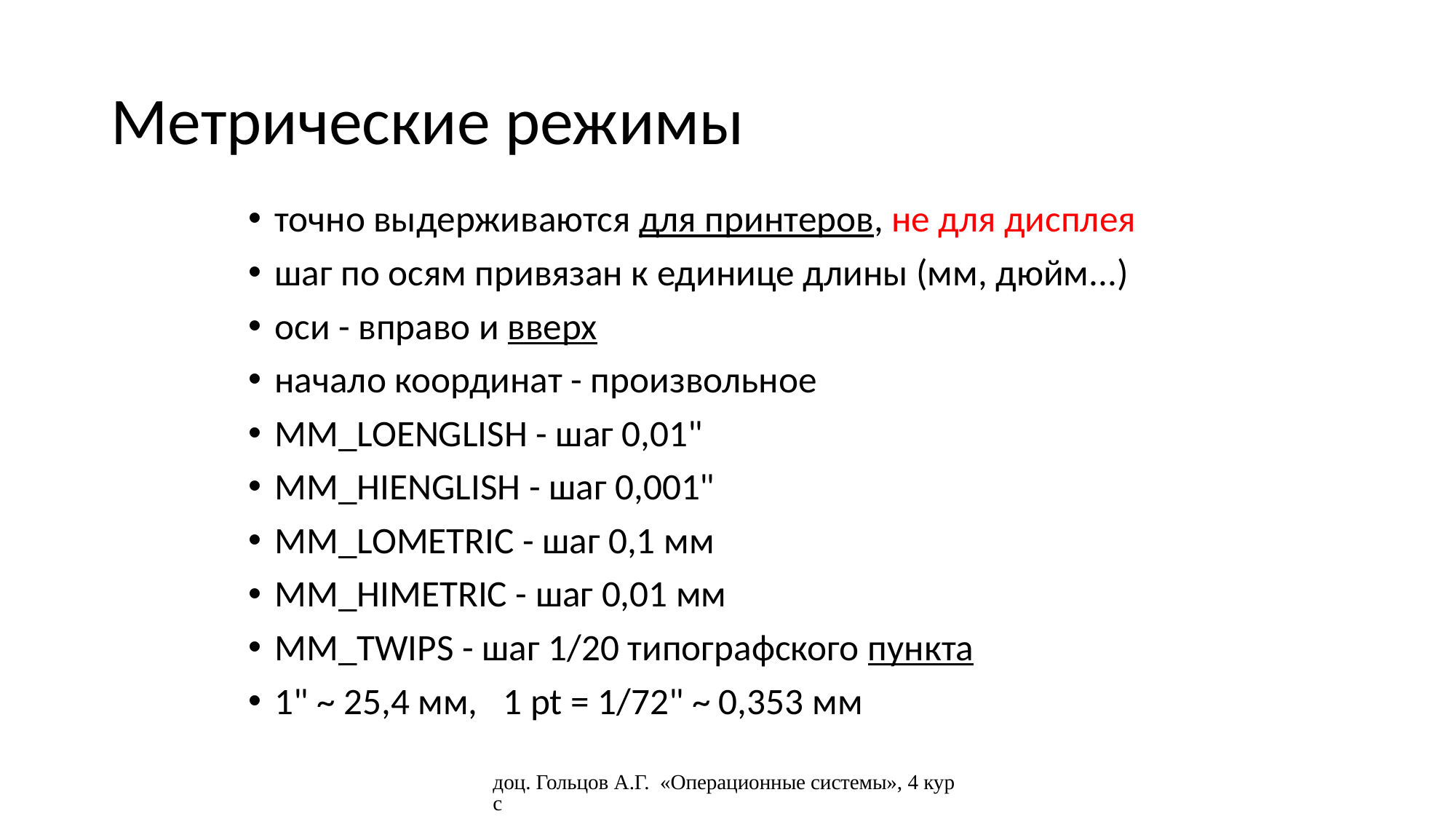

# Метрические режимы
точно выдерживаются для принтеров, не для дисплея
шаг по осям привязан к единице длины (мм, дюйм...)
оси - вправо и вверх
начало координат - произвольное
MM_LOENGLISH - шаг 0,01"
MM_HIENGLISH - шаг 0,001"
MM_LOMETRIC - шаг 0,1 мм
MM_HIMETRIC - шаг 0,01 мм
MM_TWIPS - шаг 1/20 типографского пункта
1" ~ 25,4 мм,   1 pt = 1/72" ~ 0,353 мм
доц. Гольцов А.Г.  «Операционные системы», 4 курс